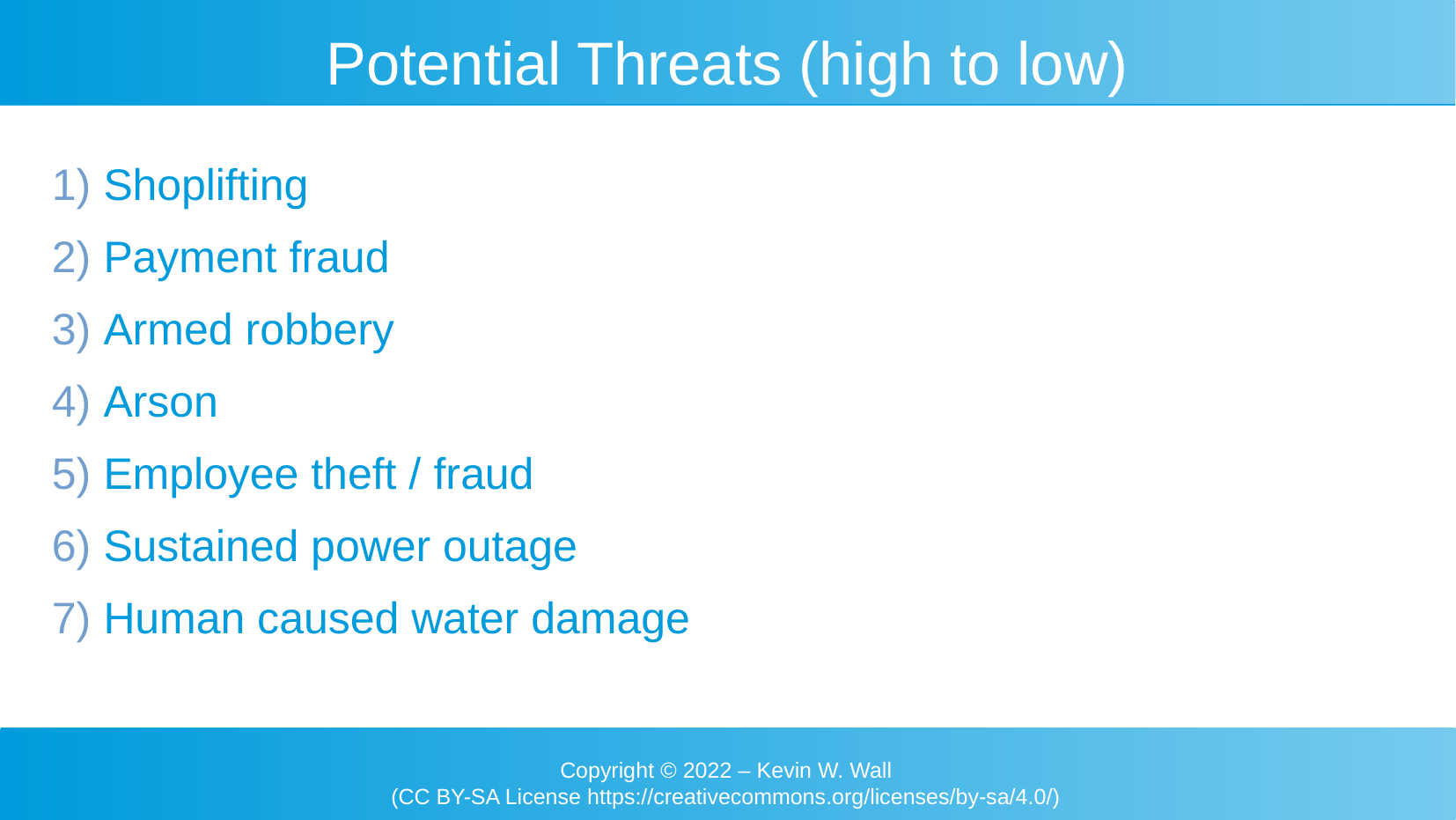

Potential Threats (high to low)
 Shoplifting
 Payment fraud
 Armed robbery
 Arson
 Employee theft / fraud
 Sustained power outage
 Human caused water damage